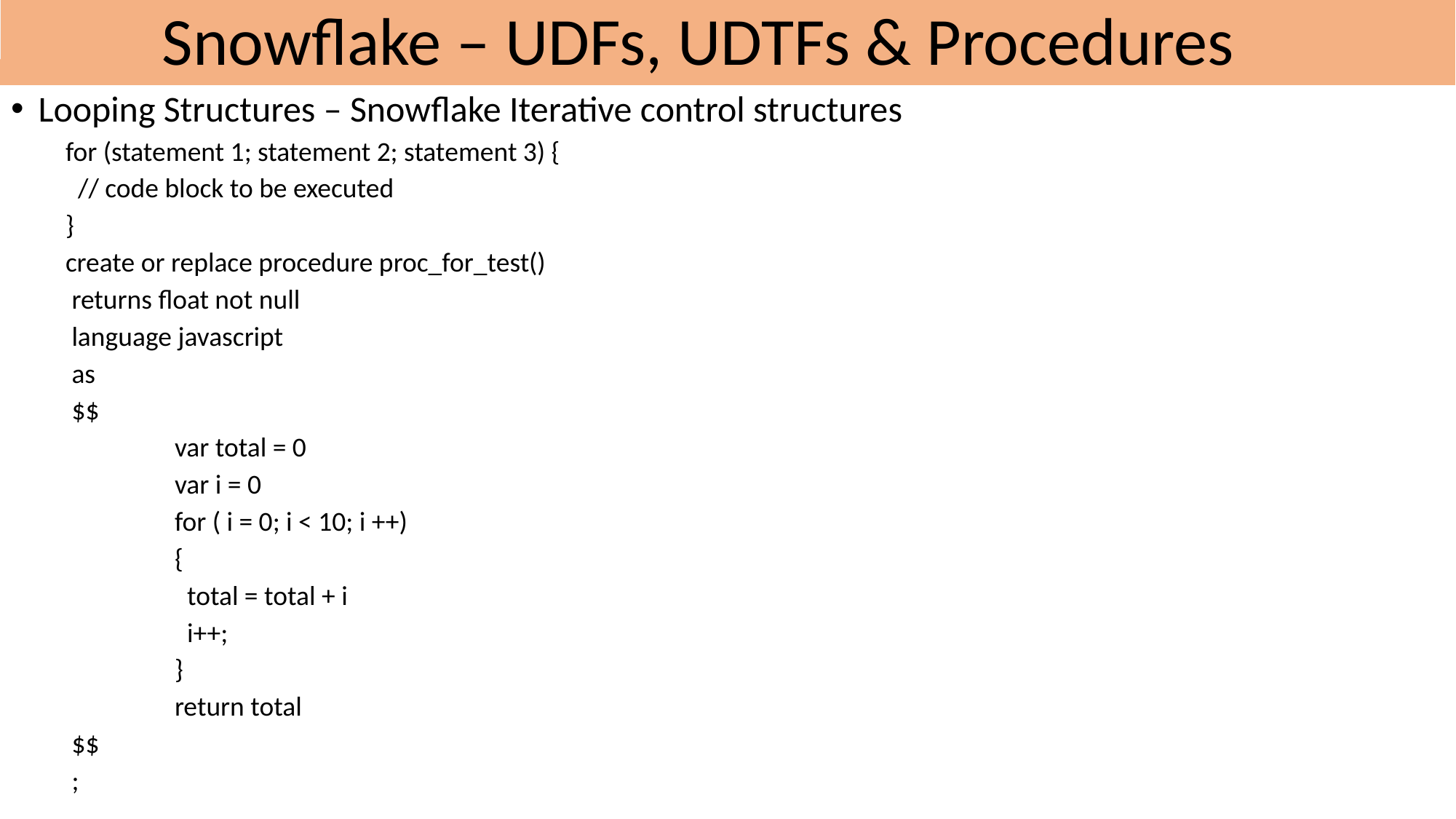

# Snowflake – UDFs, UDTFs & Procedures

Looping Structures – Snowflake Iterative control structures
for (statement 1; statement 2; statement 3) {
  // code block to be executed
}
create or replace procedure proc_for_test()
 returns float not null
 language javascript
 as
 $$
	var total = 0
	var i = 0
	for ( i = 0; i < 10; i ++)
	{
	  total = total + i
	  i++;
	}
	return total
 $$
 ;